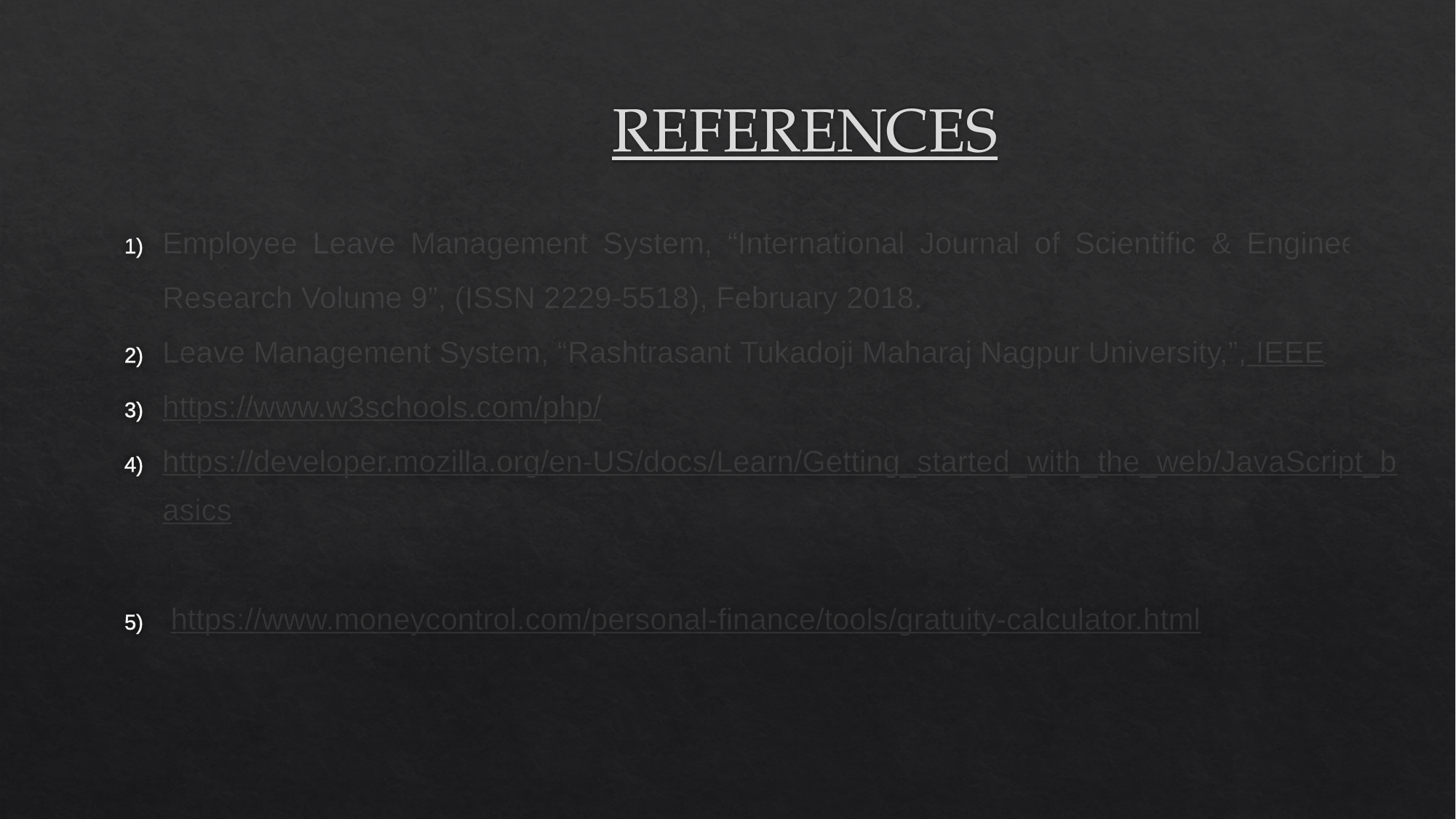

# REFERENCES
Employee Leave Management System, “International Journal of Scientific & Engineering Research Volume 9”, (ISSN 2229-5518), February 2018.
Leave Management System, “Rashtrasant Tukadoji Maharaj Nagpur University,”, IEEE
https://www.w3schools.com/php/
https://developer.mozilla.org/en-US/docs/Learn/Getting_started_with_the_web/JavaScript_basics
 https://www.moneycontrol.com/personal-finance/tools/gratuity-calculator.html